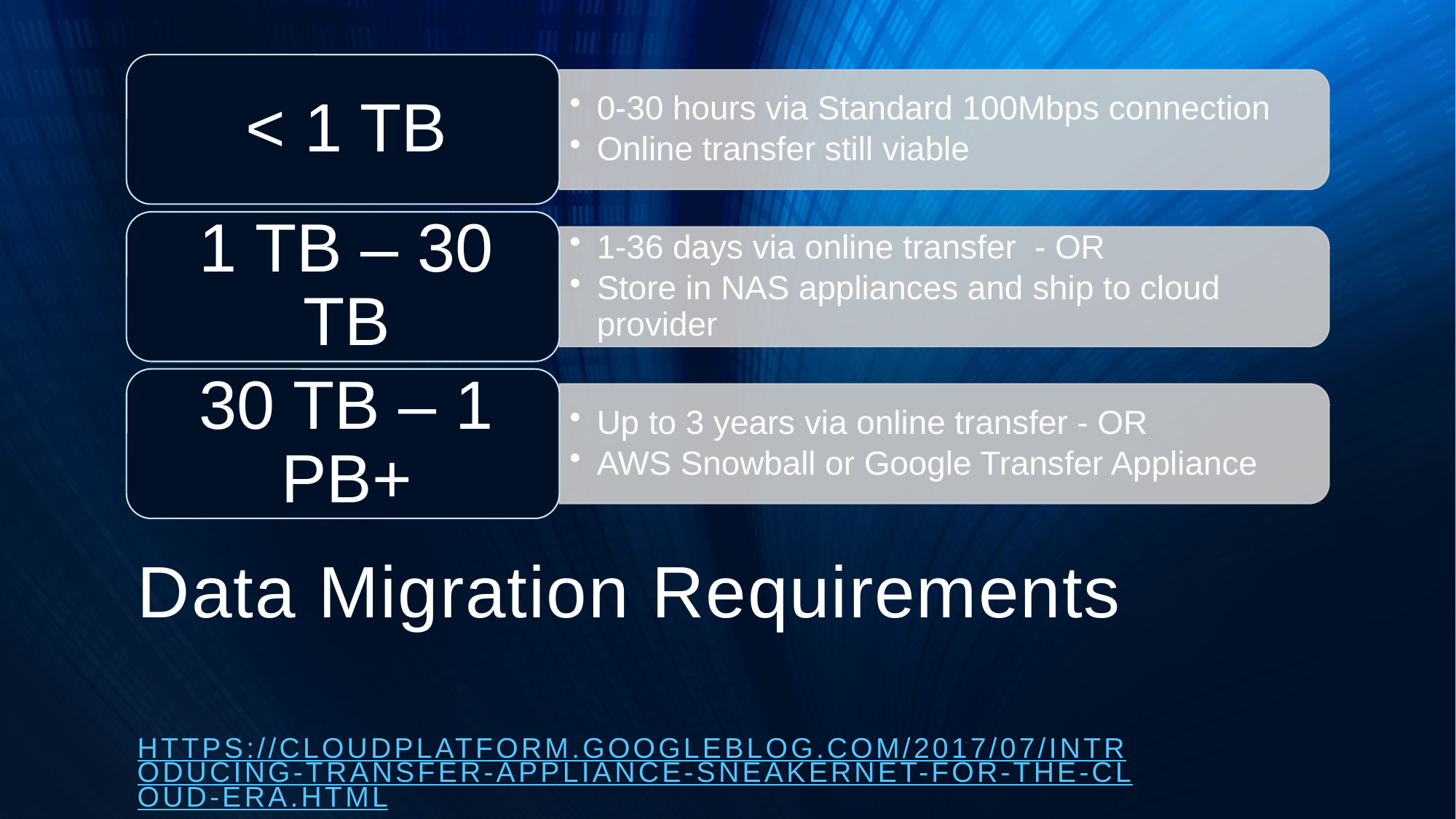

0-30 hours via Standard 100Mbps connection
Online transfer still viable
< 1 TB
1-36 days via online transfer  - OR
Store in NAS appliances and ship to cloud provider
1 TB – 30 TB
Up to 3 years via online transfer - OR
AWS Snowball or Google Transfer Appliance
30 TB – 1 PB+
# Data Migration Requirements
https://cloudplatform.googleblog.com/2017/07/introducing-Transfer-Appliance-Sneakernet-for-the-cloud-era.html